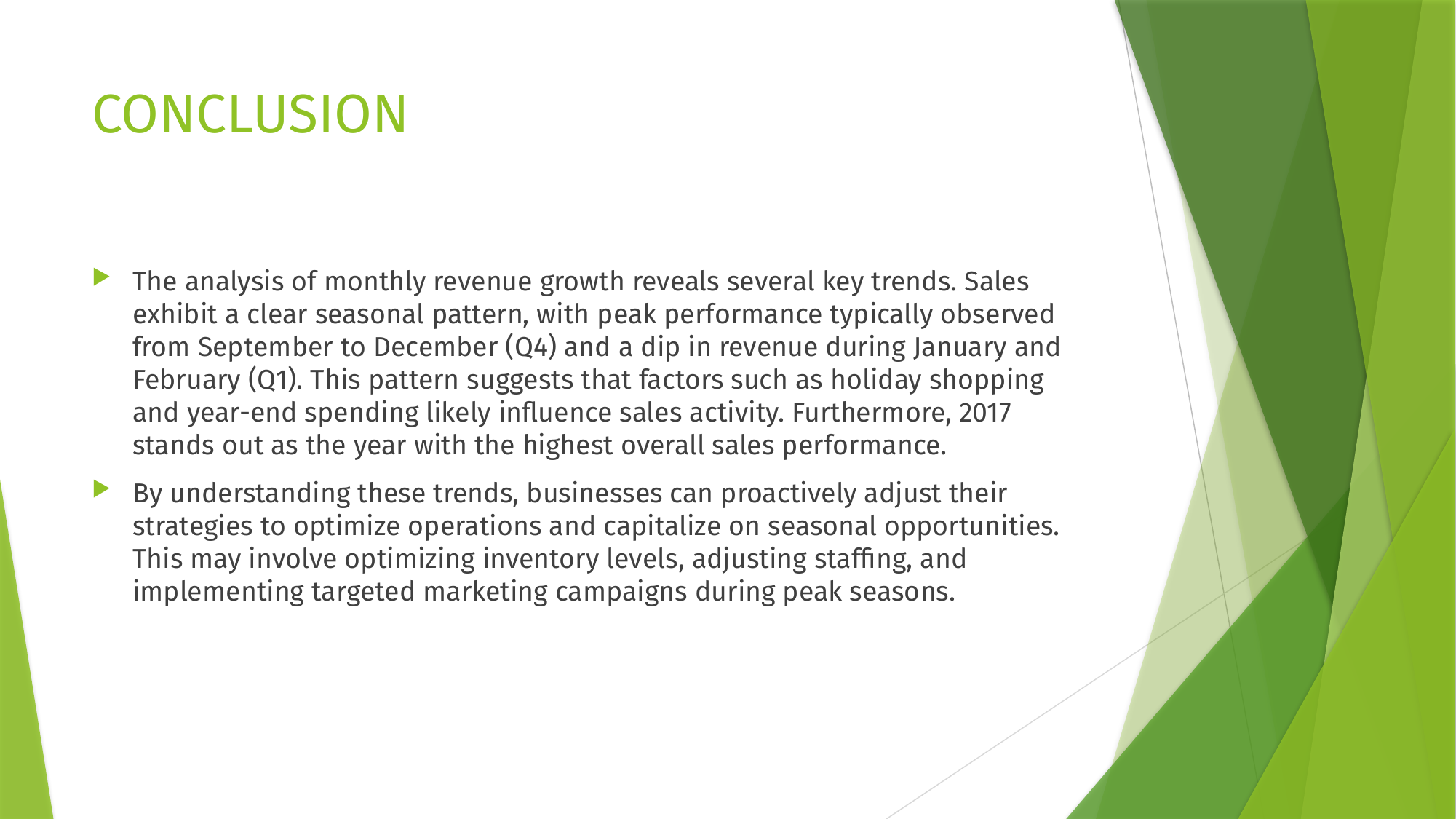

# CONCLUSION
The analysis of monthly revenue growth reveals several key trends. Sales exhibit a clear seasonal pattern, with peak performance typically observed from September to December (Q4) and a dip in revenue during January and February (Q1). This pattern suggests that factors such as holiday shopping and year-end spending likely influence sales activity. Furthermore, 2017 stands out as the year with the highest overall sales performance.
By understanding these trends, businesses can proactively adjust their strategies to optimize operations and capitalize on seasonal opportunities. This may involve optimizing inventory levels, adjusting staffing, and implementing targeted marketing campaigns during peak seasons.